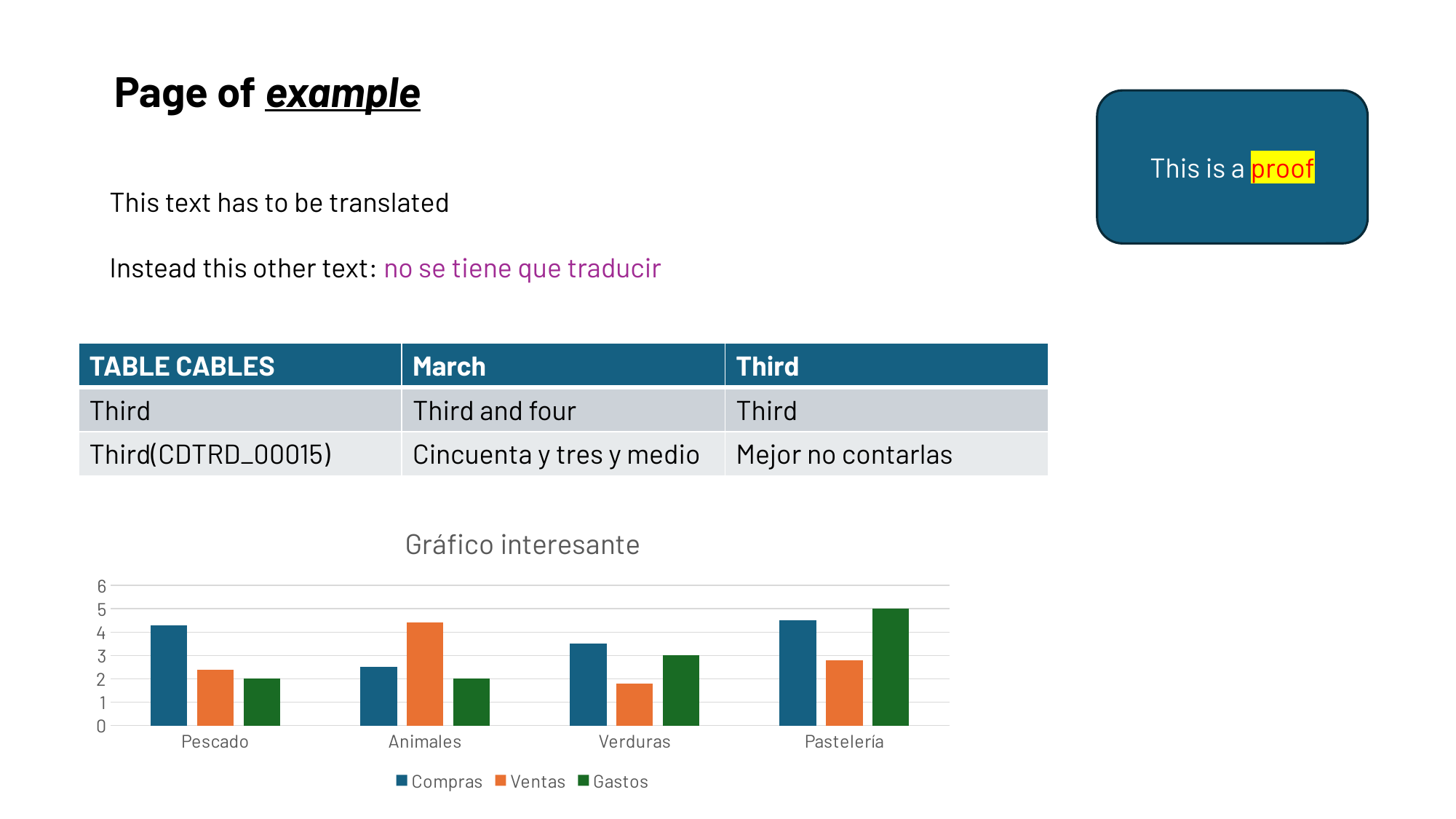

Page of example
This is a proof
This text has to be translated

Instead this other text: no se tiene que traducir

| TABLE CABLES | March | Third |
| --- | --- | --- |
| Third | Third and four | Third |
| Third(CDTRD\_00015) | Cincuenta y tres y medio | Mejor no contarlas |

### Chart: Gráfico interesante

| Category | Compras | Ventas | Gastos |
|---|---|---|---|
| Pescado | 4.3 | 2.4 | 2.0 |
| Animales | 2.5 | 4.4 | 2.0 |
| Verduras | 3.5 | 1.8 | 3.0 |
| Pastelería | 4.5 | 2.8 | 5.0 |